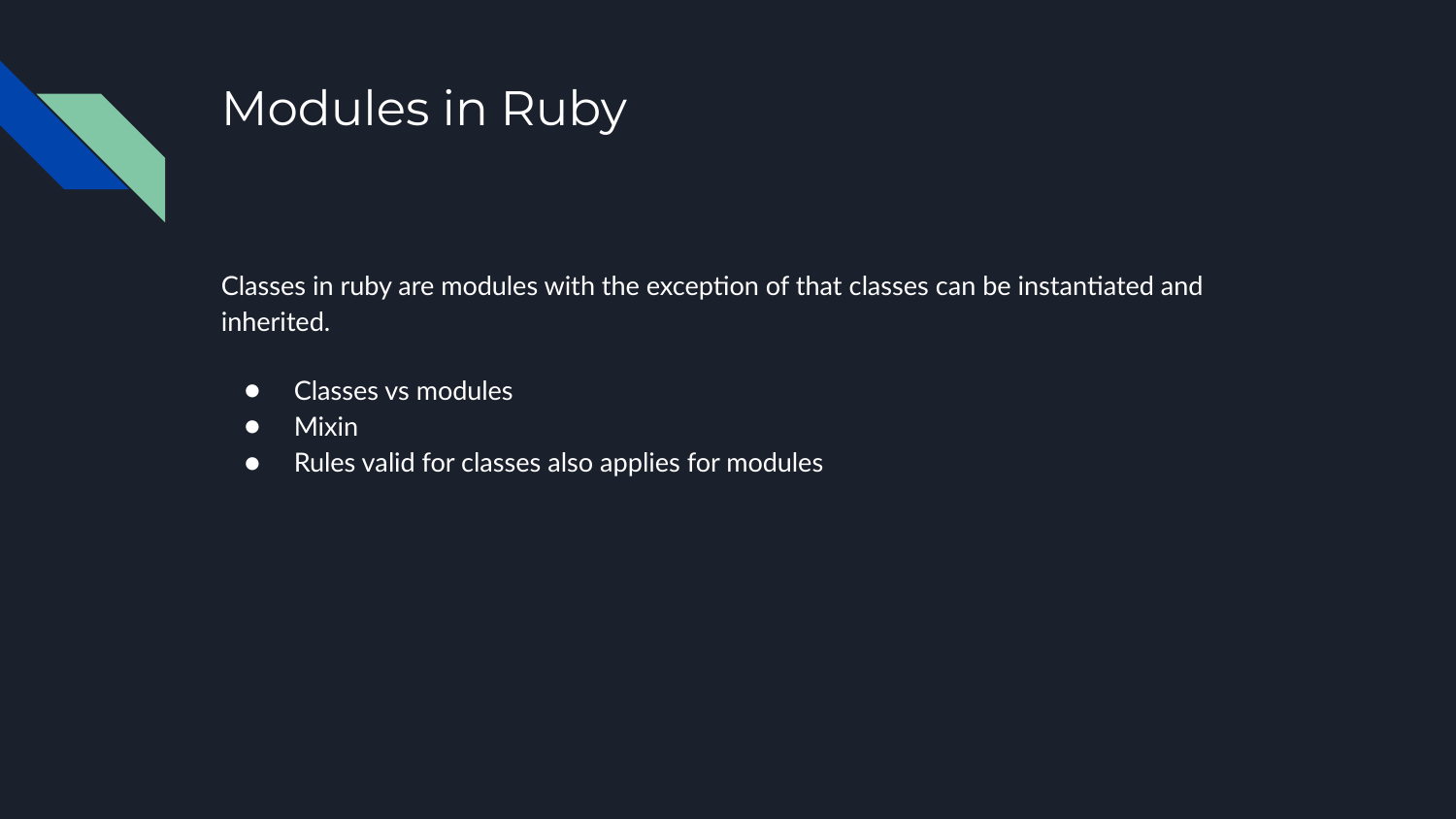

# Modules in Ruby
Classes in ruby are modules with the exception of that classes can be instantiated and inherited.
Classes vs modules
Mixin
Rules valid for classes also applies for modules